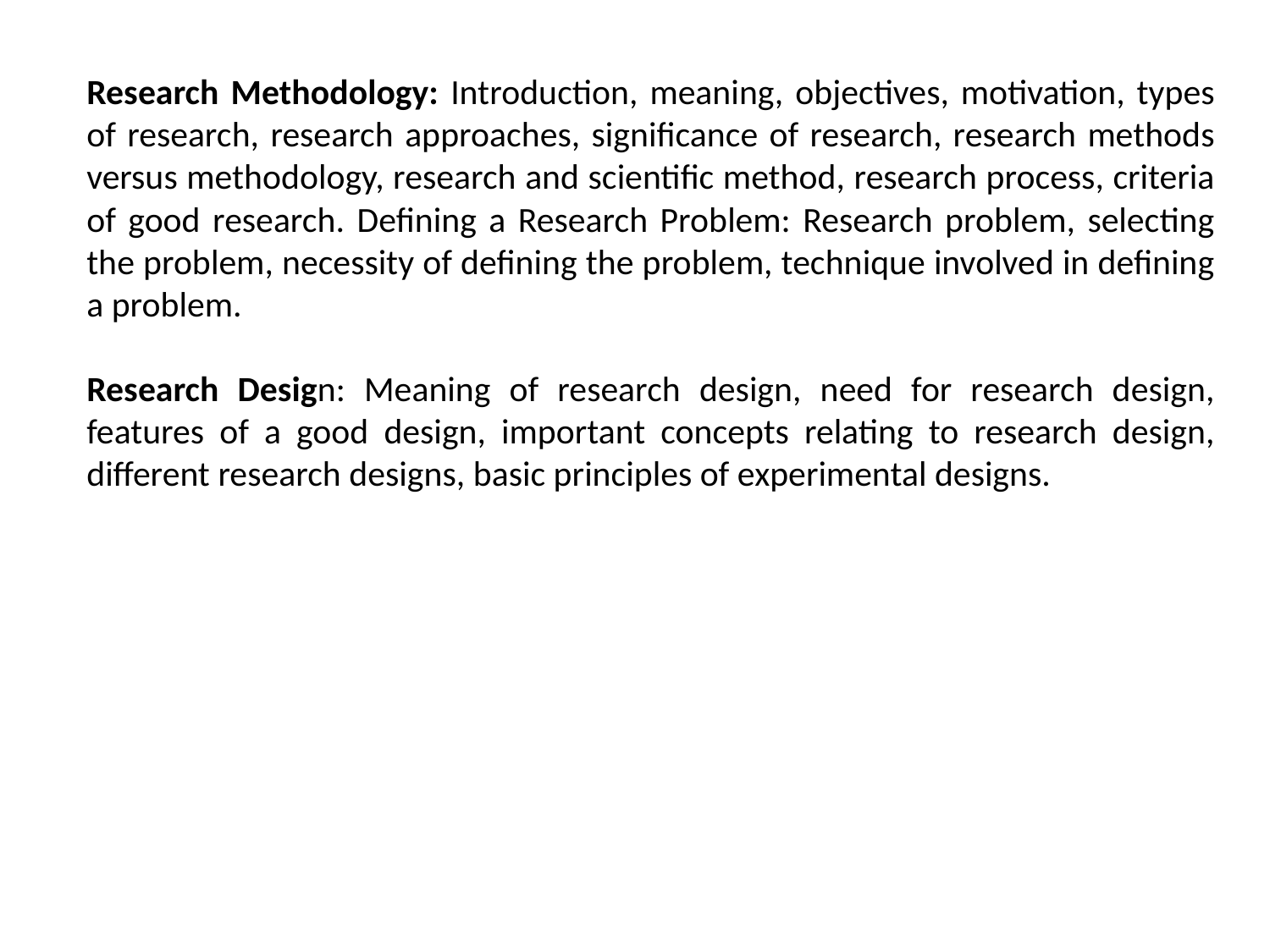

Research Methodology: Introduction, meaning, objectives, motivation, types of research, research approaches, significance of research, research methods versus methodology, research and scientific method, research process, criteria of good research. Defining a Research Problem: Research problem, selecting the problem, necessity of defining the problem, technique involved in defining a problem.

Research Design: Meaning of research design, need for research design, features of a good design, important concepts relating to research design, different research designs, basic principles of experimental designs.